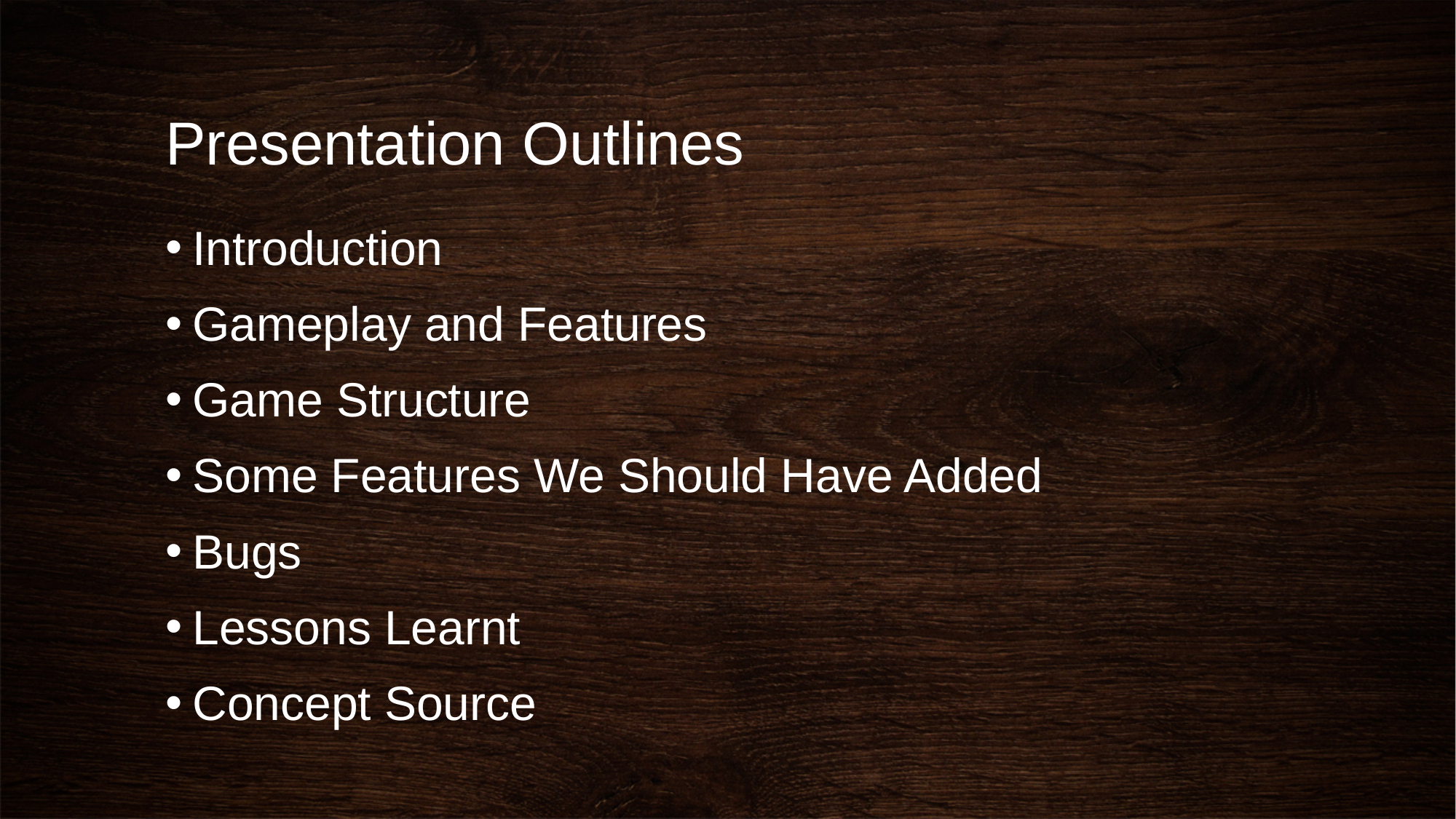

# Presentation Outlines
Introduction
Gameplay and Features
Game Structure
Some Features We Should Have Added
Bugs
Lessons Learnt
Concept Source